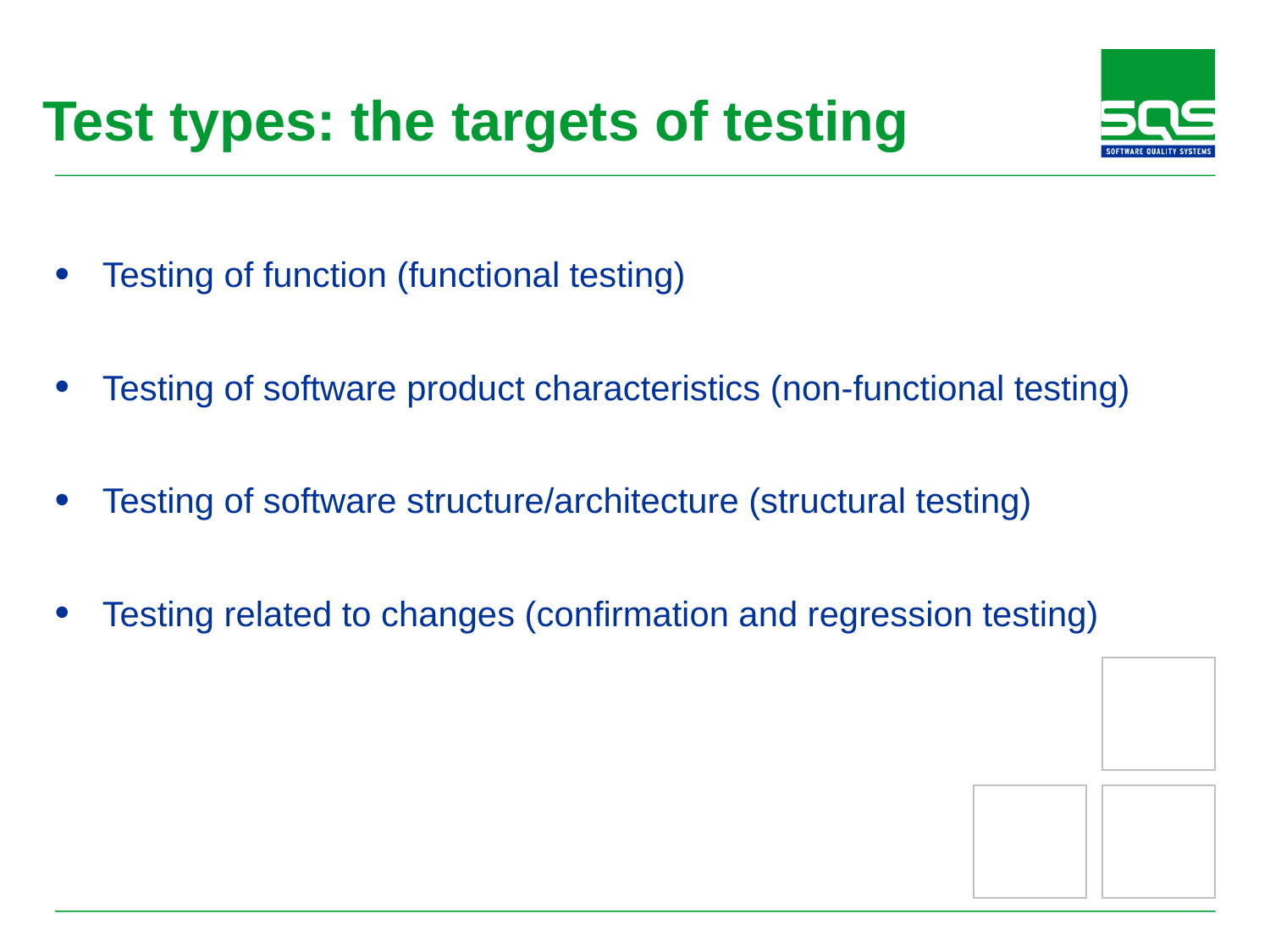

# Test types: the targets of testing

Testing of function (functional testing)

Testing of software product characteristics (non-functional testing)

Testing of software structure/architecture (structural testing)

Testing related to changes (confirmation and regression testing)